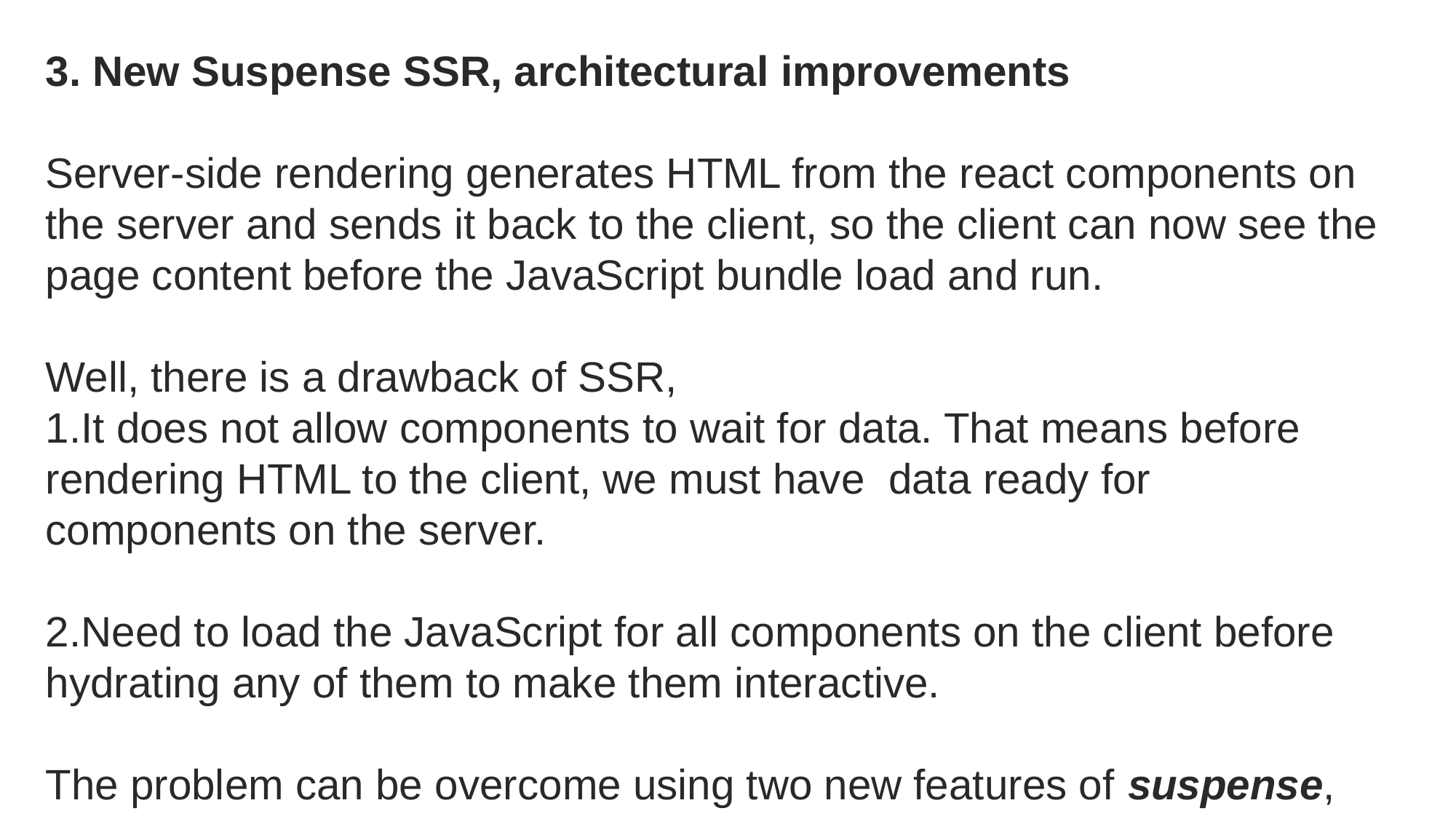

3. New Suspense SSR, architectural improvements

Server-side rendering generates HTML from the react components on the server and sends it back to the client, so the client can now see the page content before the JavaScript bundle load and run.
Well, there is a drawback of SSR,
It does not allow components to wait for data. That means before rendering HTML to the client, we must have  data ready for components on the server.

Need to load the JavaScript for all components on the client before hydrating any of them to make them interactive.
The problem can be overcome using two new features of suspense, i.e Streaming HTML and Selective hydration.